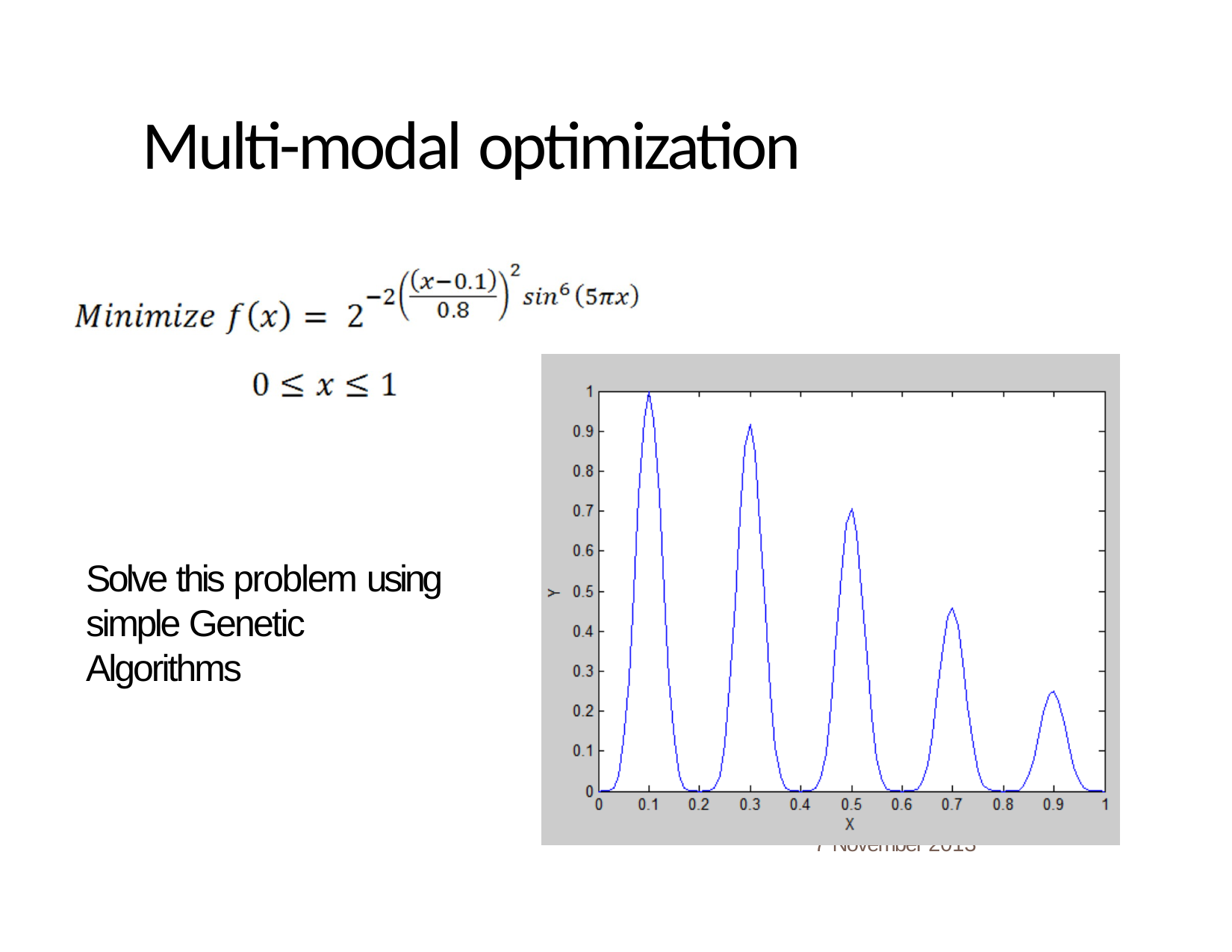

# Multi-modal optimization
49

Solve this problem using  simple Genetic Algorithms
7 November 2013